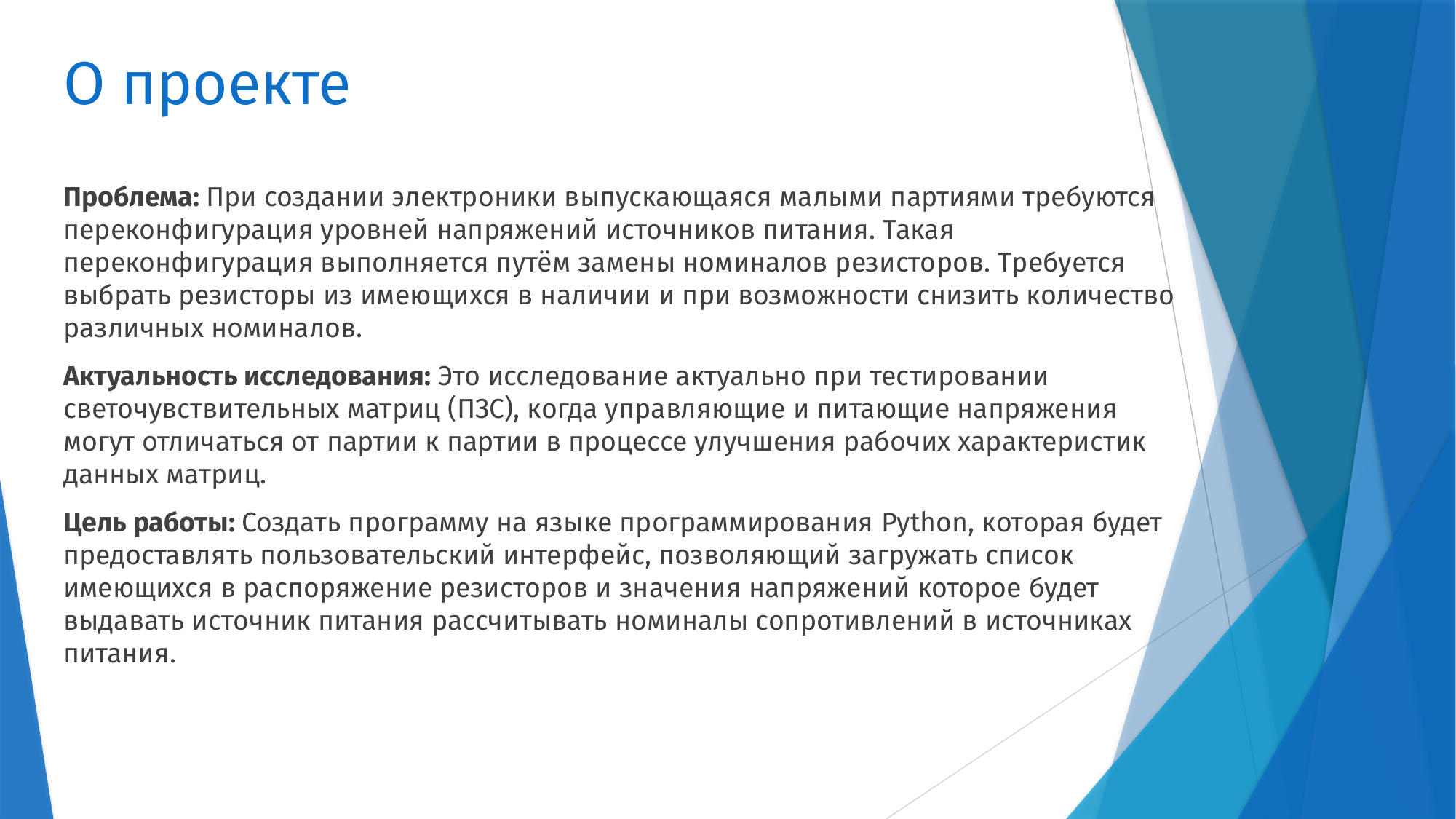

# О проекте
Проблема: При создании электроники выпускающаяся малыми партиями требуются переконфигурация уровней напряжений источников питания. Такая переконфигурация выполняется путём замены номиналов резисторов. Требуется выбрать резисторы из имеющихся в наличии и при возможности снизить количество различных номиналов.
Актуальность исследования: Это исследование актуально при тестировании светочувствительных матриц (ПЗС), когда управляющие и питающие напряжения могут отличаться от партии к партии в процессе улучшения рабочих характеристик данных матриц.
Цель работы: Создать программу на языке программирования Python, которая будет предоставлять пользовательский интерфейс, позволяющий загружать список имеющихся в распоряжение резисторов и значения напряжений которое будет выдавать источник питания рассчитывать номиналы сопротивлений в источниках питания.